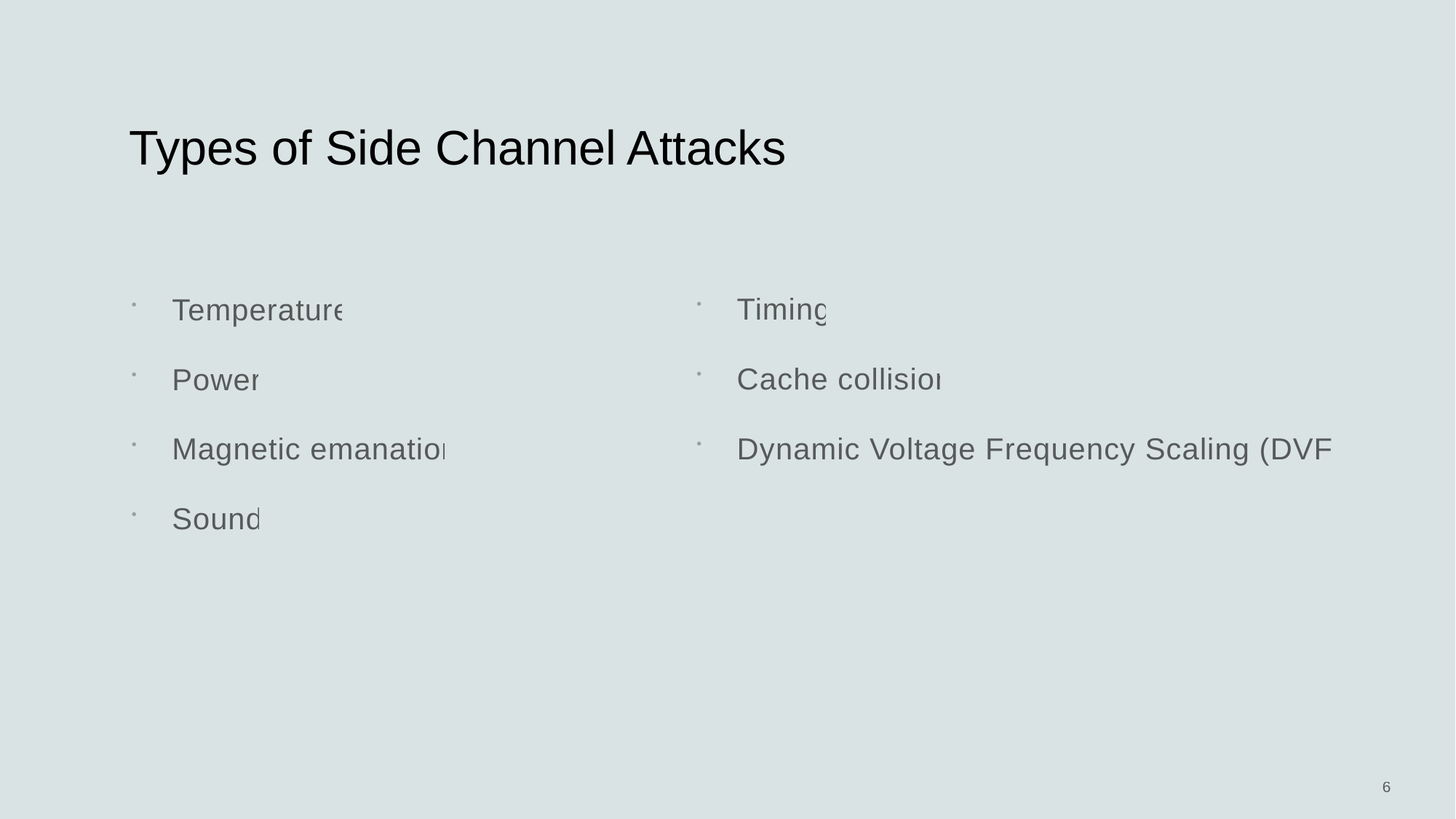

# Types of Side Channel Attacks

Timing
Cache collision
Dynamic Voltage Frequency Scaling (DVFS)

Temperature
Power
Magnetic emanation
Sound
6